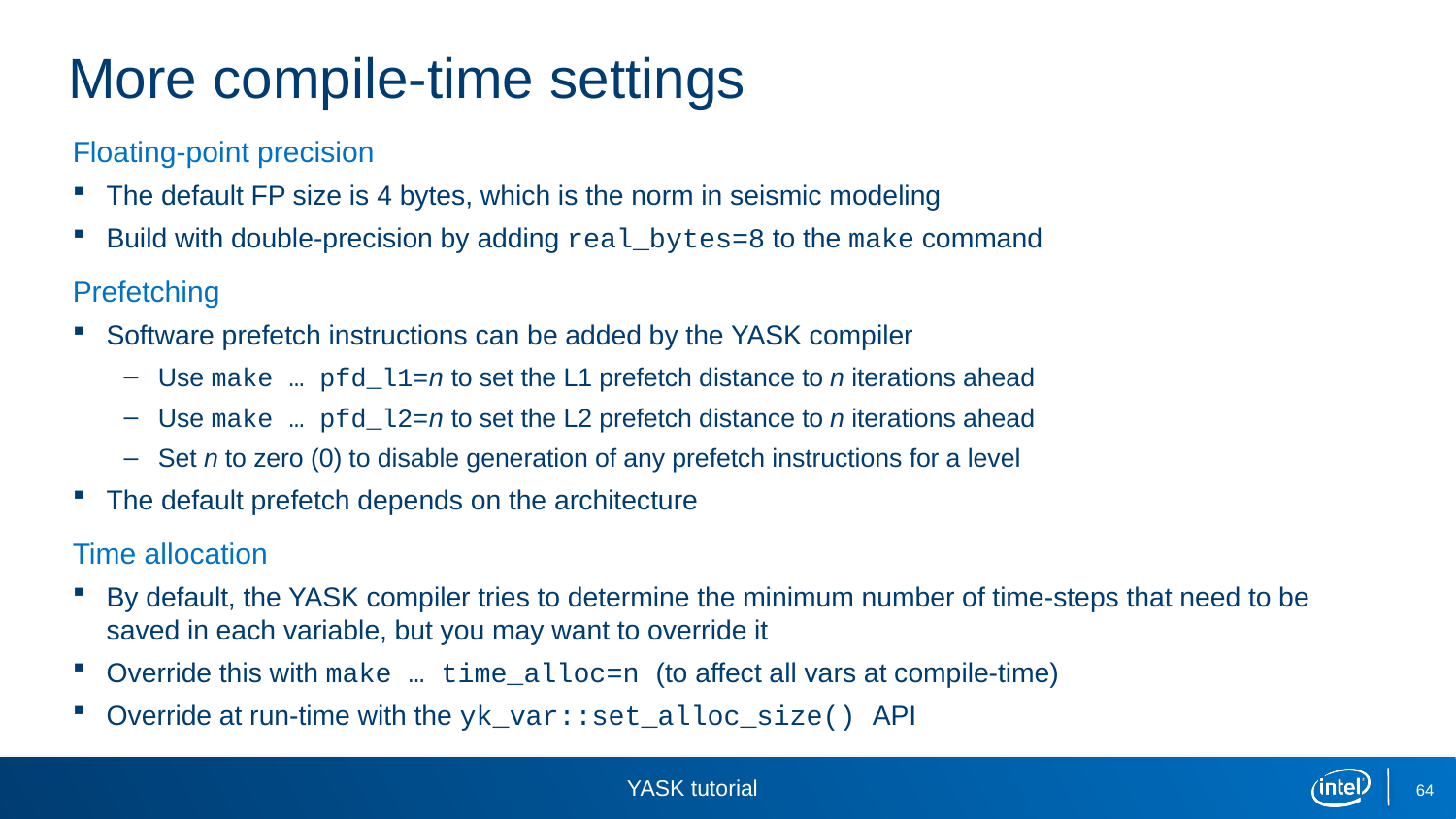

# More compile-time settings
Floating-point precision
The default FP size is 4 bytes, which is the norm in seismic modeling
Build with double-precision by adding real_bytes=8 to the make command
Prefetching
Software prefetch instructions can be added by the YASK compiler
Use make … pfd_l1=n to set the L1 prefetch distance to n iterations ahead
Use make … pfd_l2=n to set the L2 prefetch distance to n iterations ahead
Set n to zero (0) to disable generation of any prefetch instructions for a level
The default prefetch depends on the architecture
Time allocation
By default, the YASK compiler tries to determine the minimum number of time-steps that need to be saved in each variable, but you may want to override it
Override this with make … time_alloc=n (to affect all vars at compile-time)
Override at run-time with the yk_var::set_alloc_size() API
YASK tutorial
64